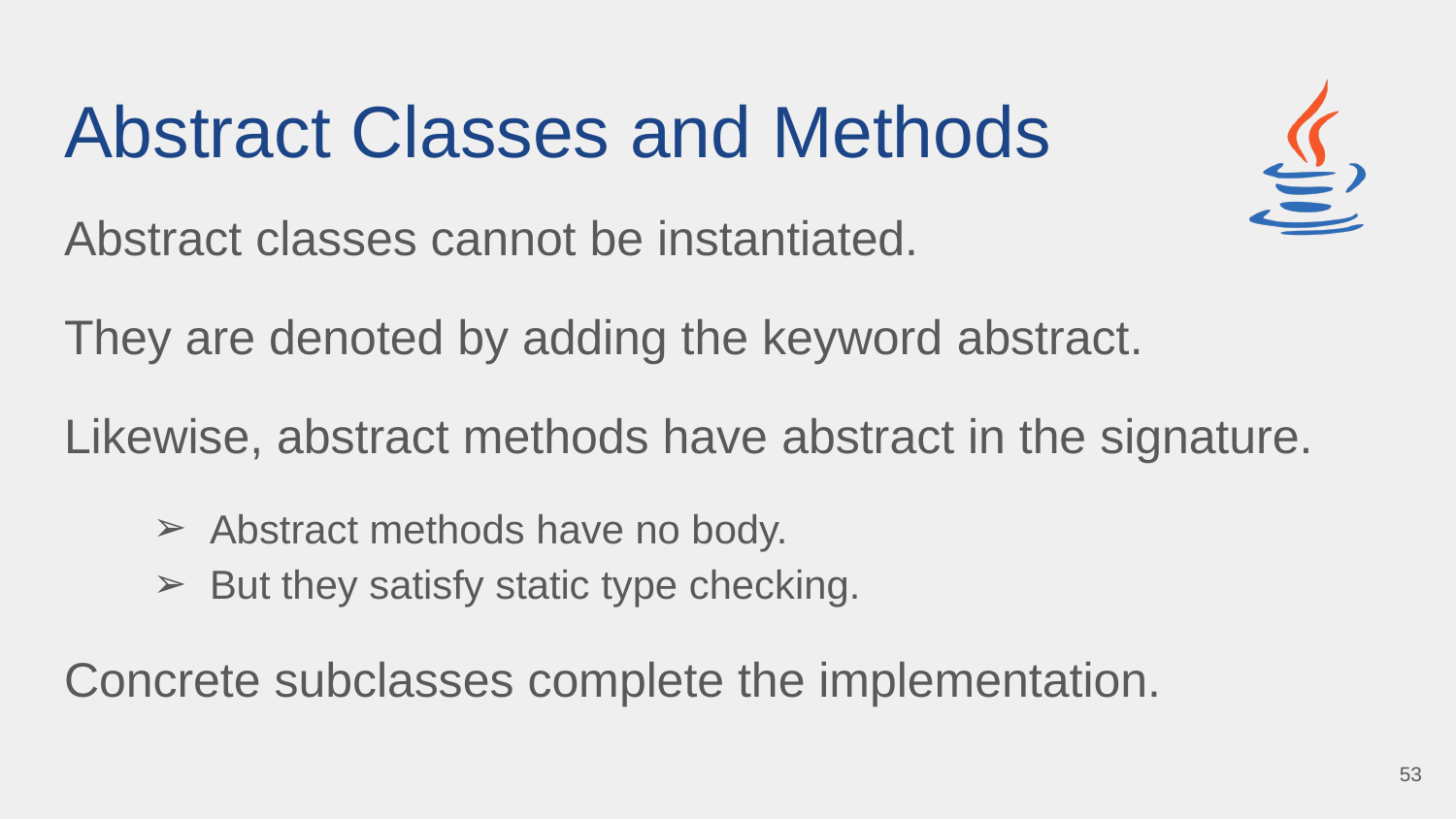

# Abstract Classes and Methods
Abstract classes cannot be instantiated.
They are denoted by adding the keyword abstract.
Likewise, abstract methods have abstract in the signature.
Abstract methods have no body.
But they satisfy static type checking.
Concrete subclasses complete the implementation.
53